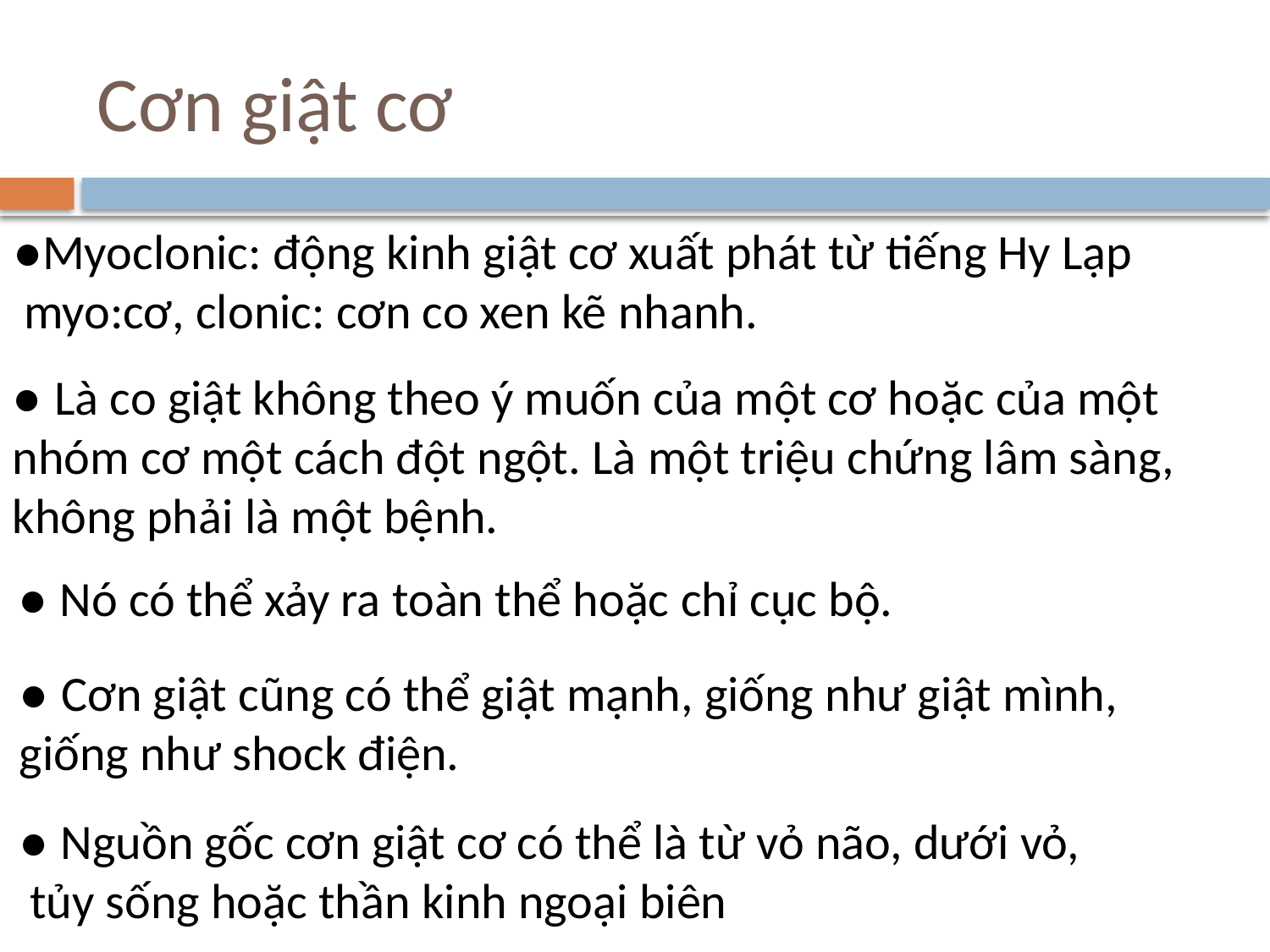

# Cơn giật cơ
●Myoclonic: động kinh giật cơ xuất phát từ tiếng Hy Lạp
 myo:cơ, clonic: cơn co xen kẽ nhanh.
● Là co giật không theo ý muốn của một cơ hoặc của một nhóm cơ một cách đột ngột. Là một triệu chứng lâm sàng, không phải là một bệnh.
● Nó có thể xảy ra toàn thể hoặc chỉ cục bộ.
● Cơn giật cũng có thể giật mạnh, giống như giật mình,
giống như shock điện.
● Nguồn gốc cơn giật cơ có thể là từ vỏ não, dưới vỏ,
 tủy sống hoặc thần kinh ngoại biên